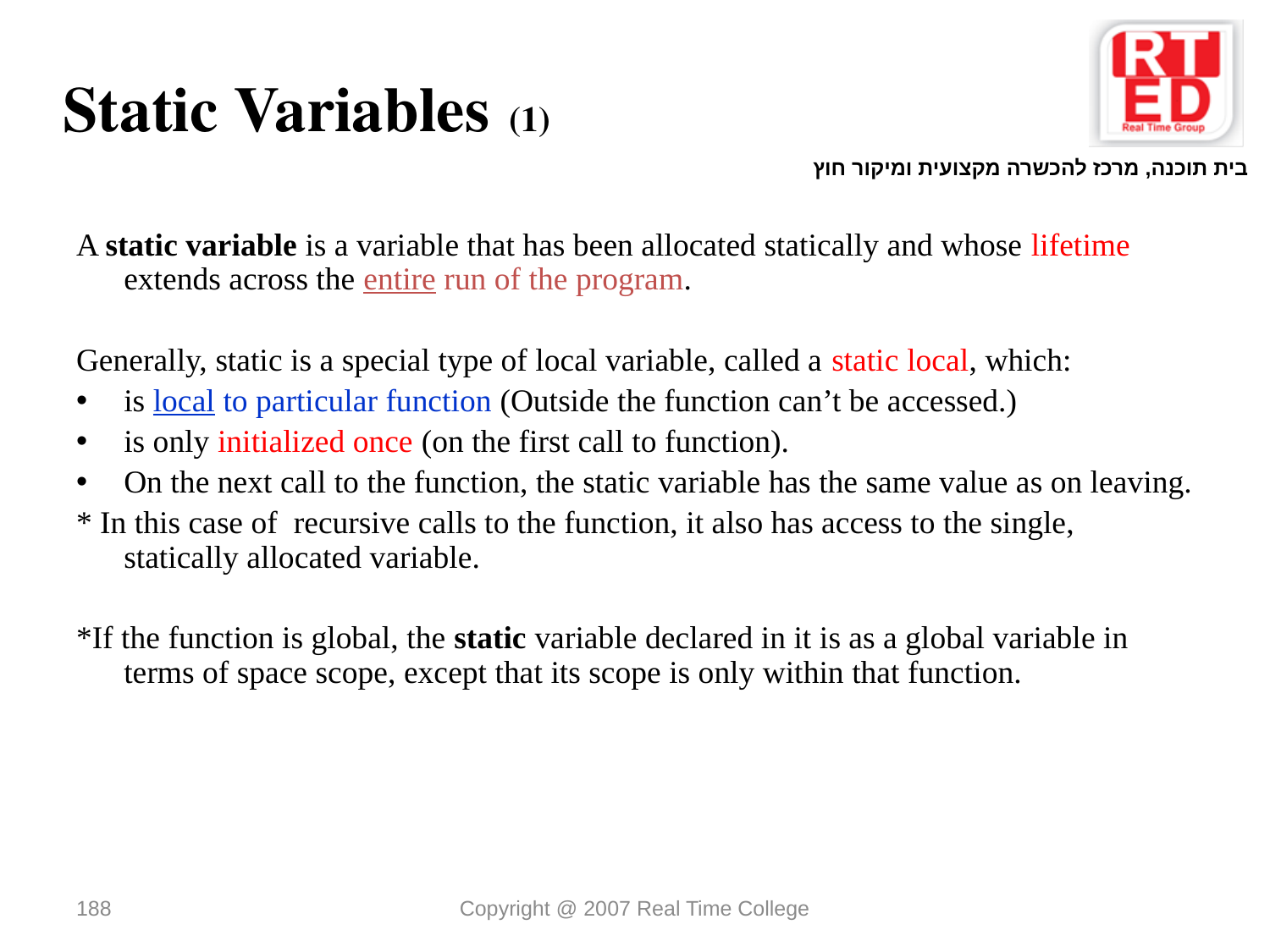

# Static Variables (1)
A static variable is a variable that has been allocated statically and whose lifetime extends across the entire run of the program.

Generally, static is a special type of local variable, called a static local, which:
is local to particular function (Outside the function can’t be accessed.)
is only initialized once (on the first call to function).
On the next call to the function, the static variable has the same value as on leaving.
* In this case of  recursive calls to the function, it also has access to the single, statically allocated variable.

*If the function is global, the static variable declared in it is as a global variable in terms of space scope, except that its scope is only within that function.
188
Copyright @ 2007 Real Time College